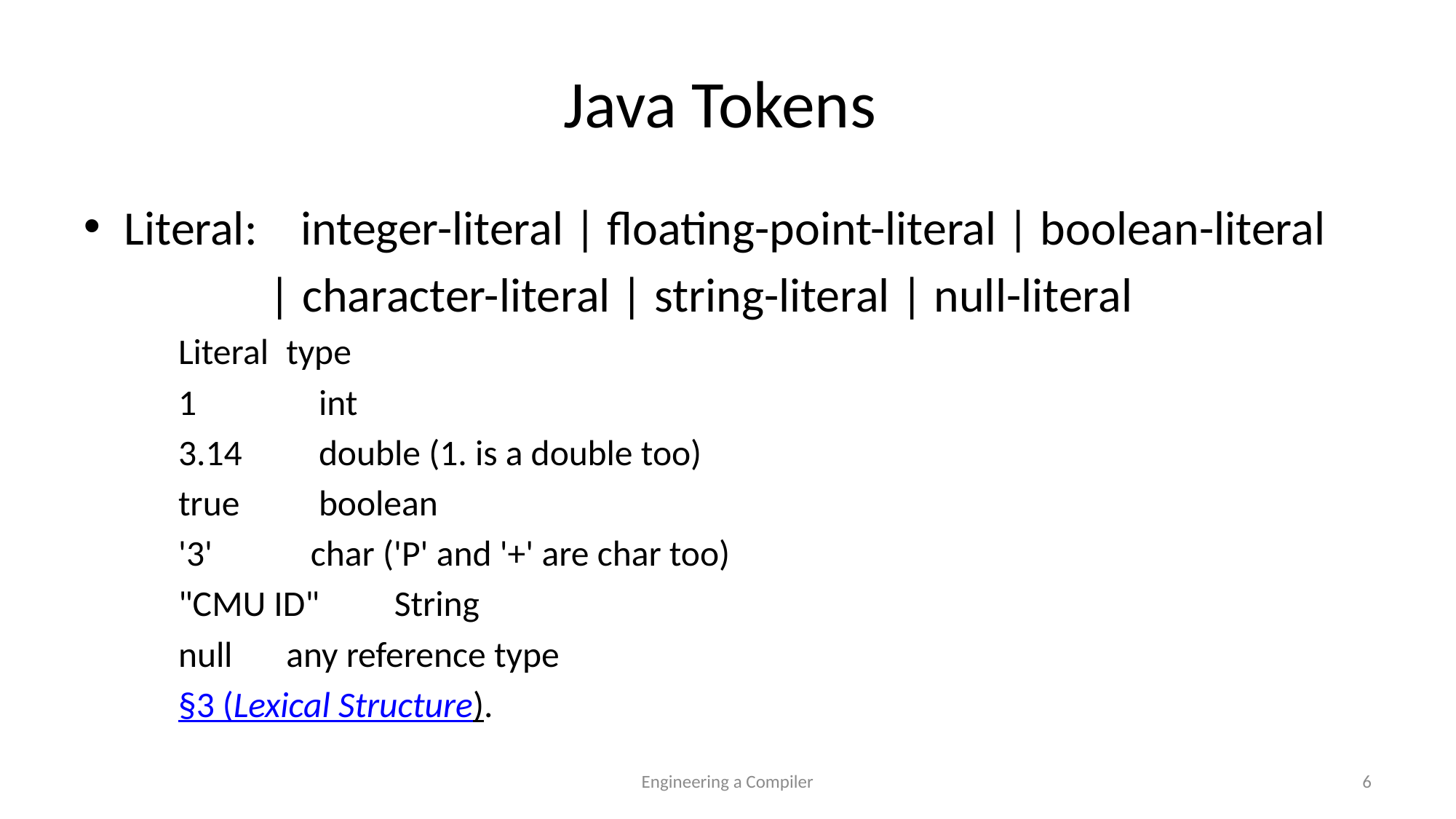

# Java Tokens
Literal:    integer-literal | floating-point-literal | boolean-literal
                 | character-literal | string-literal | null-literal
Literal	type
1	    int
3.14	    double (1. is a double too)
true	    boolean
'3'	   char ('P' and '+' are char too)
"CMU ID"	String
null	any reference type
§3 (Lexical Structure).
Engineering a Compiler
6